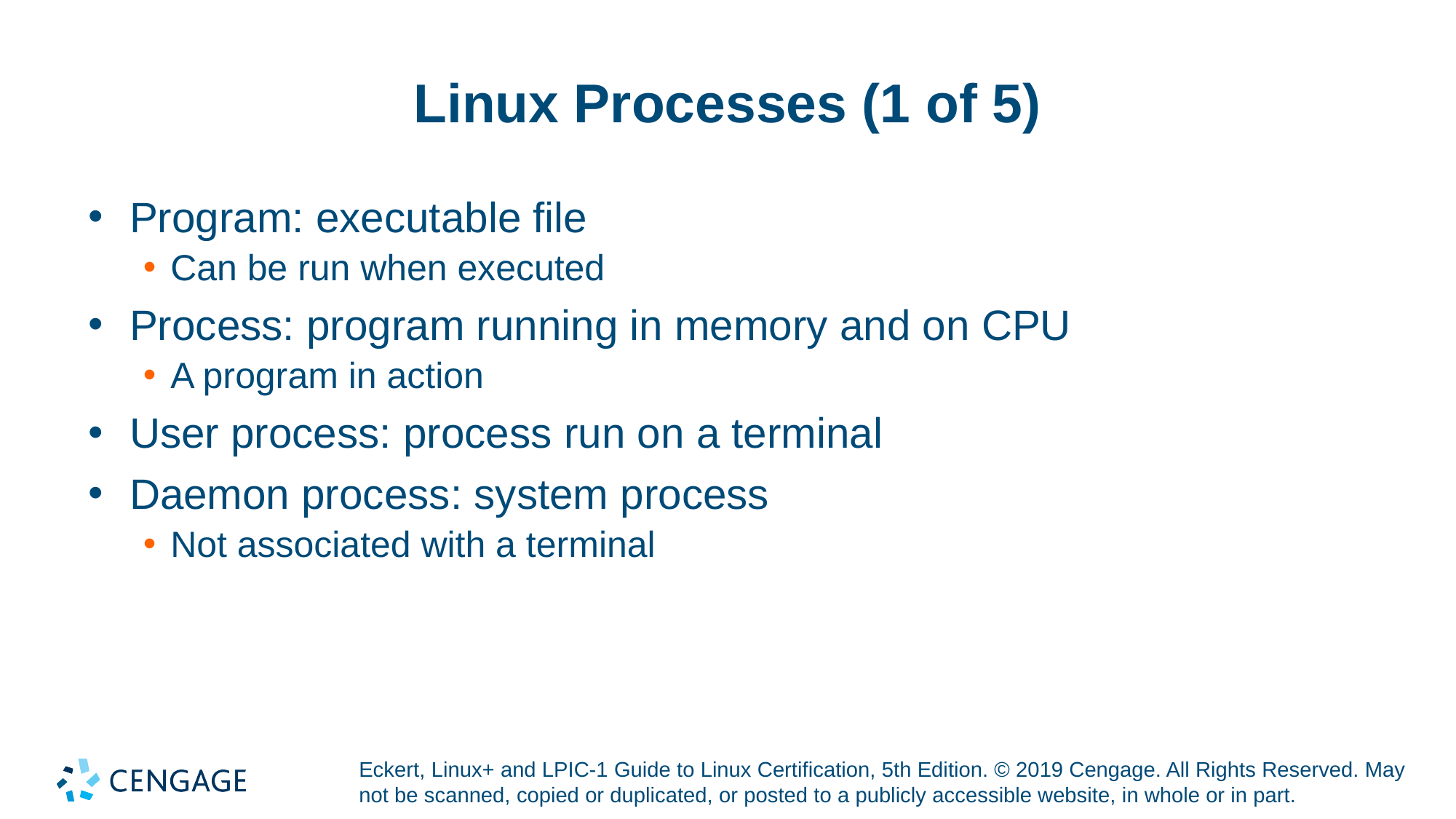

# Linux Processes (1 of 5)
Program: executable file
Can be run when executed
Process: program running in memory and on CPU
A program in action
User process: process run on a terminal
Daemon process: system process
Not associated with a terminal